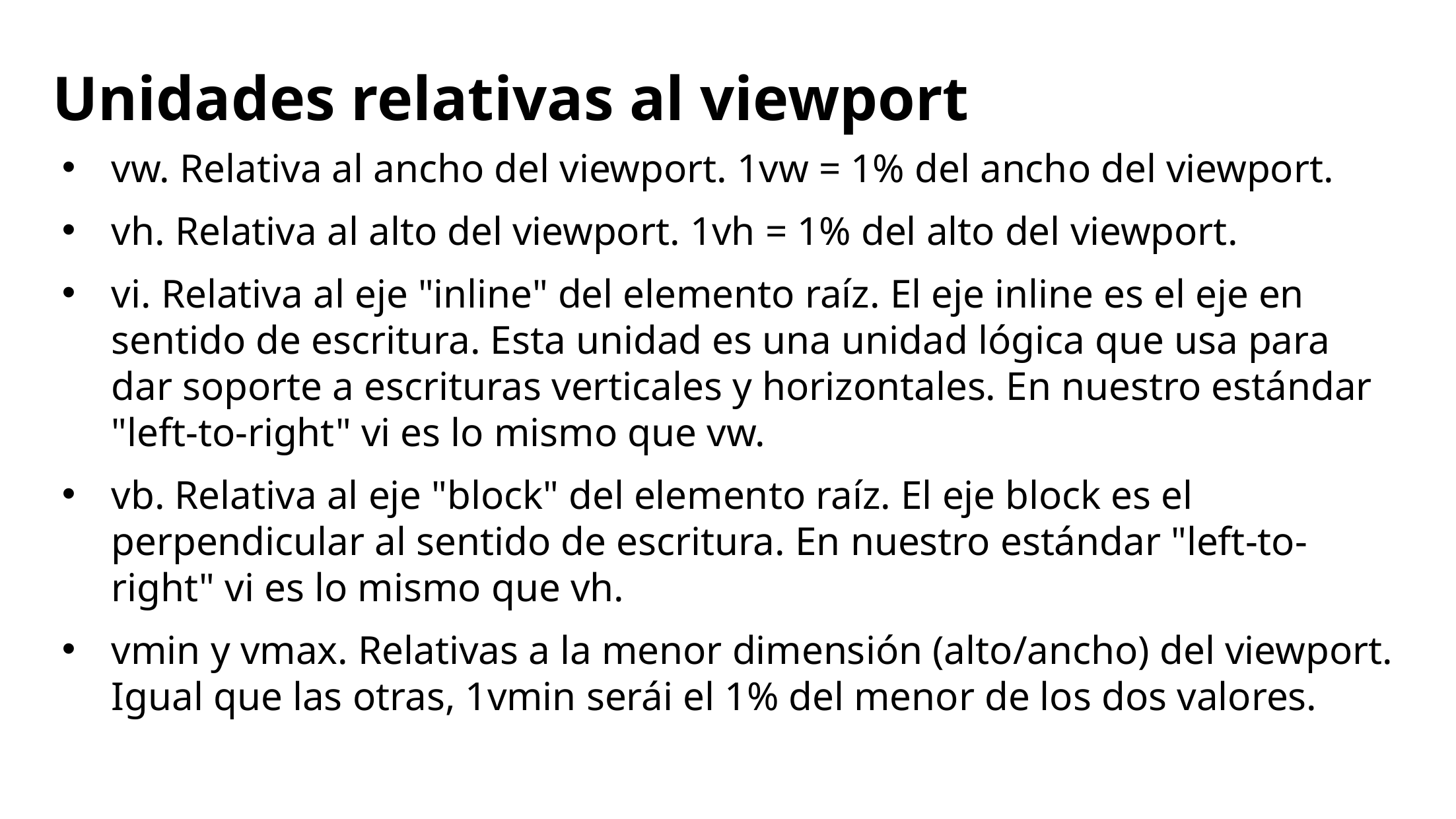

# Unidades relativas al viewport
vw. Relativa al ancho del viewport. 1vw = 1% del ancho del viewport.
vh. Relativa al alto del viewport. 1vh = 1% del alto del viewport.
vi. Relativa al eje "inline" del elemento raíz. El eje inline es el eje en sentido de escritura. Esta unidad es una unidad lógica que usa para dar soporte a escrituras verticales y horizontales. En nuestro estándar "left-to-right" vi es lo mismo que vw.
vb. Relativa al eje "block" del elemento raíz. El eje block es el perpendicular al sentido de escritura. En nuestro estándar "left-to-right" vi es lo mismo que vh.
vmin y vmax. Relativas a la menor dimensión (alto/ancho) del viewport. Igual que las otras, 1vmin serái el 1% del menor de los dos valores.